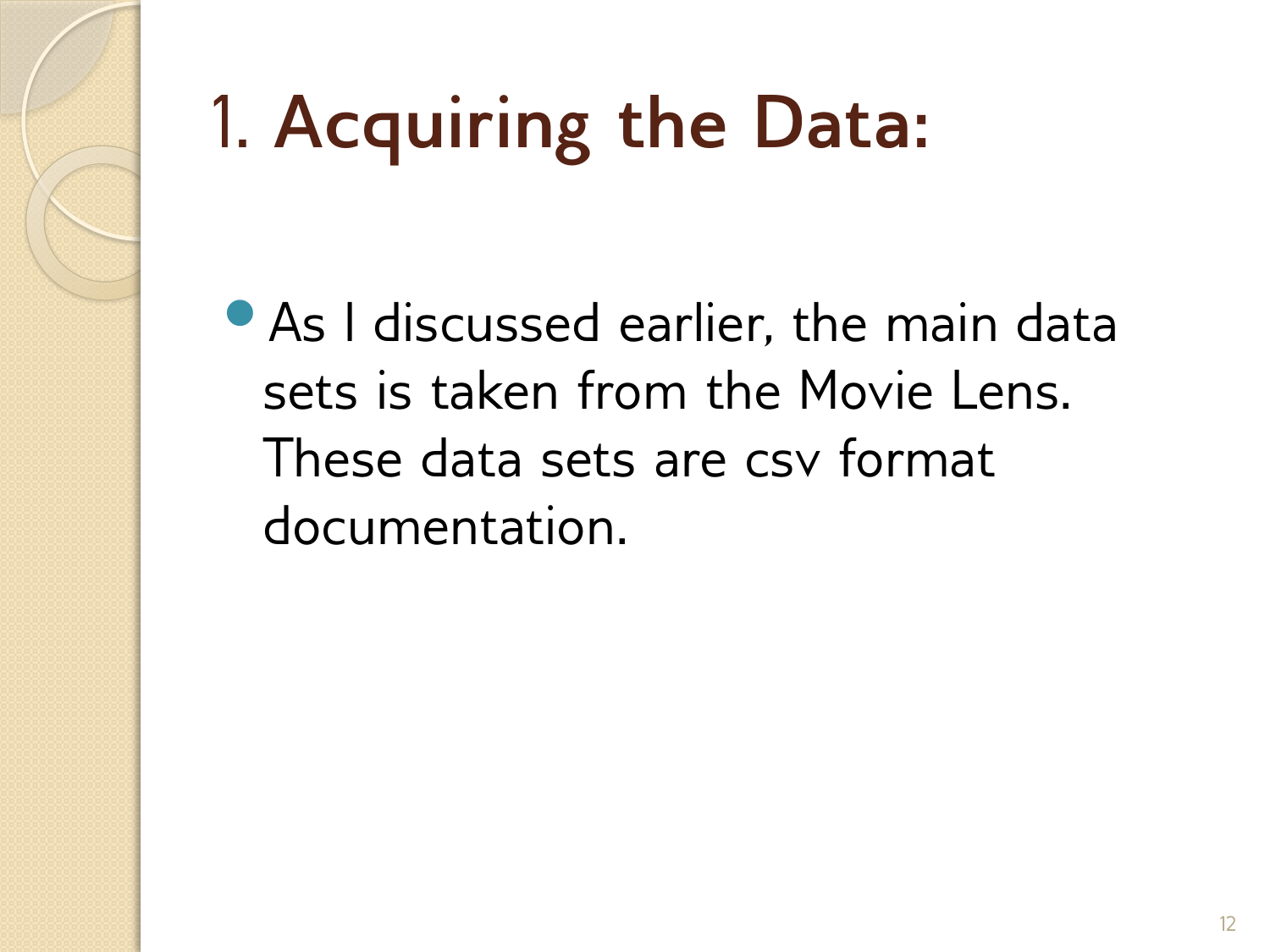

# 1. Acquiring the Data:

As I discussed earlier, the main data sets is taken from the Movie Lens. These data sets are csv format documentation.
12